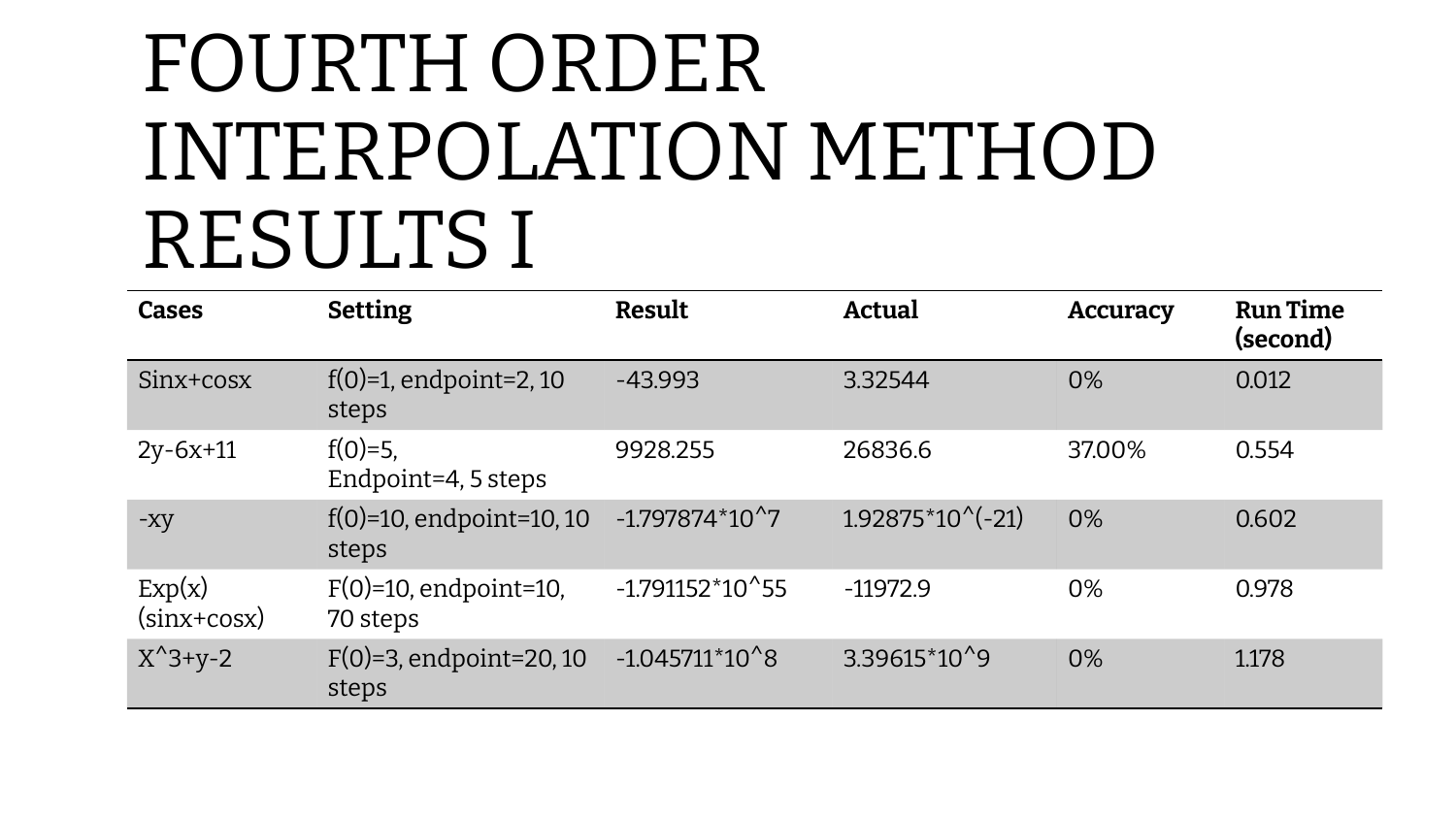

# Fourth Order Interpolation Method Results I
| Cases | Setting | Result | Actual | Accuracy | Run Time (second) |
| --- | --- | --- | --- | --- | --- |
| Sinx+cosx | f(0)=1, endpoint=2, 10 steps | -43.993 | 3.32544 | 0% | 0.012 |
| 2y-6x+11 | f(0)=5, Endpoint=4, 5 steps | 9928.255 | 26836.6 | 37.00% | 0.554 |
| -xy | f(0)=10, endpoint=10, 10 steps | -1.797874\*10^7 | 1.92875\*10^(-21) | 0% | 0.602 |
| Exp(x)(sinx+cosx) | F(0)=10, endpoint=10, 70 steps | -1.791152\*10^55 | -11972.9 | 0% | 0.978 |
| X^3+y-2 | F(0)=3, endpoint=20, 10 steps | -1.045711\*10^8 | 3.39615\*10^9 | 0% | 1.178 |